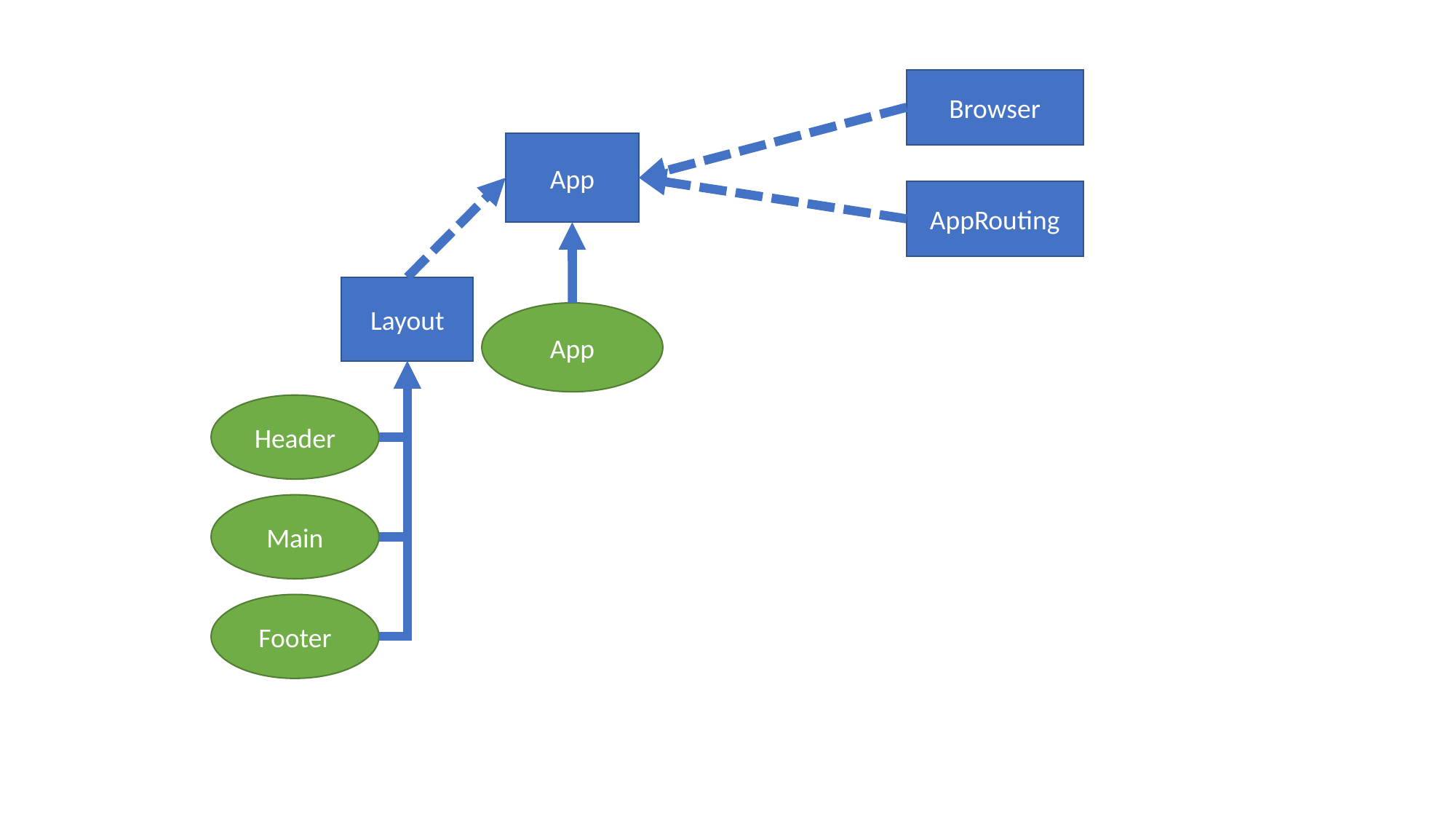

Browser
App
AppRouting
Layout
App
Header
Main
Footer